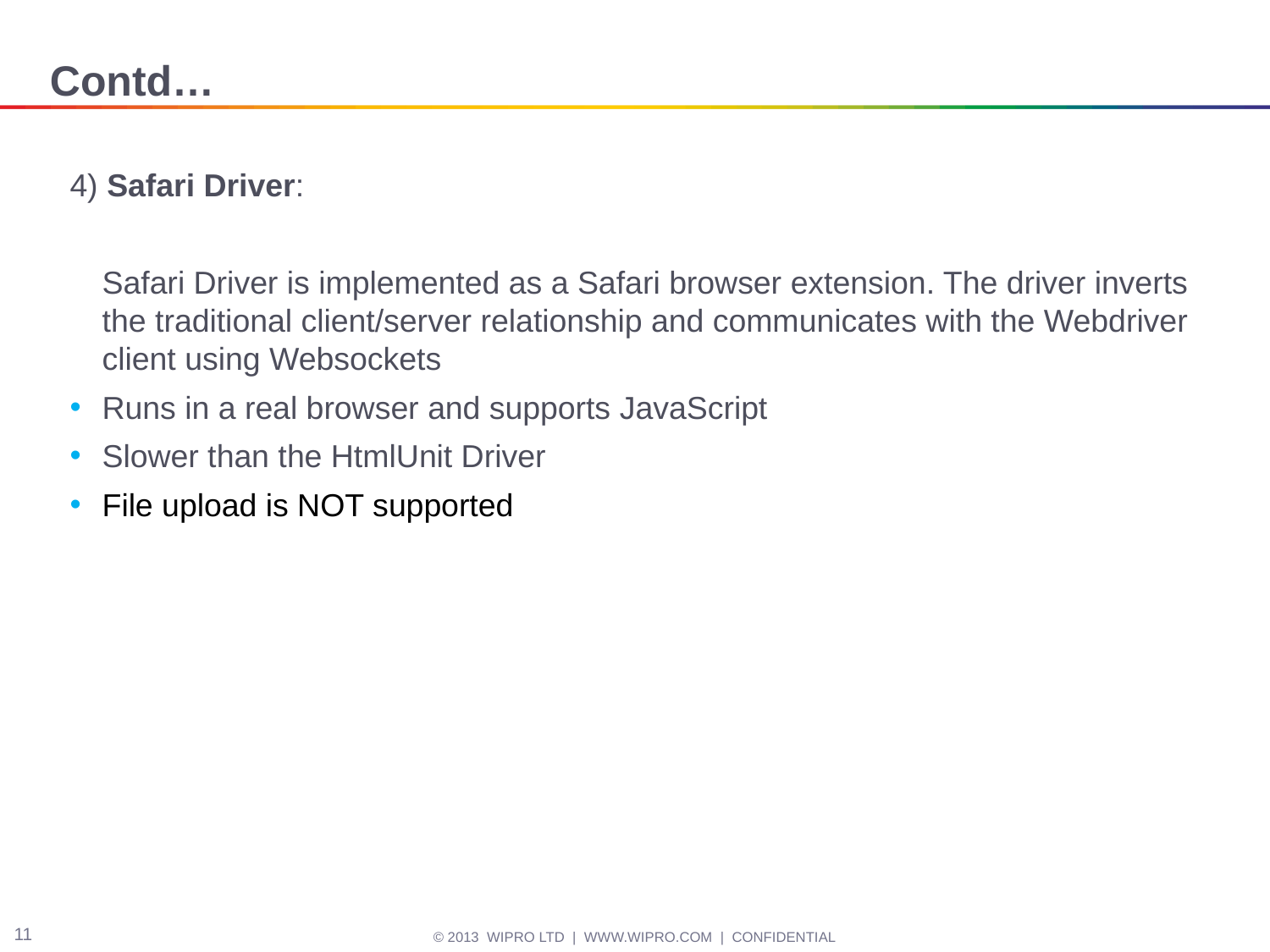

# Contd…
4) Safari Driver:

	Safari Driver is implemented as a Safari browser extension. The driver inverts the traditional client/server relationship and communicates with the Webdriver client using Websockets
Runs in a real browser and supports JavaScript
Slower than the HtmlUnit Driver
File upload is NOT supported